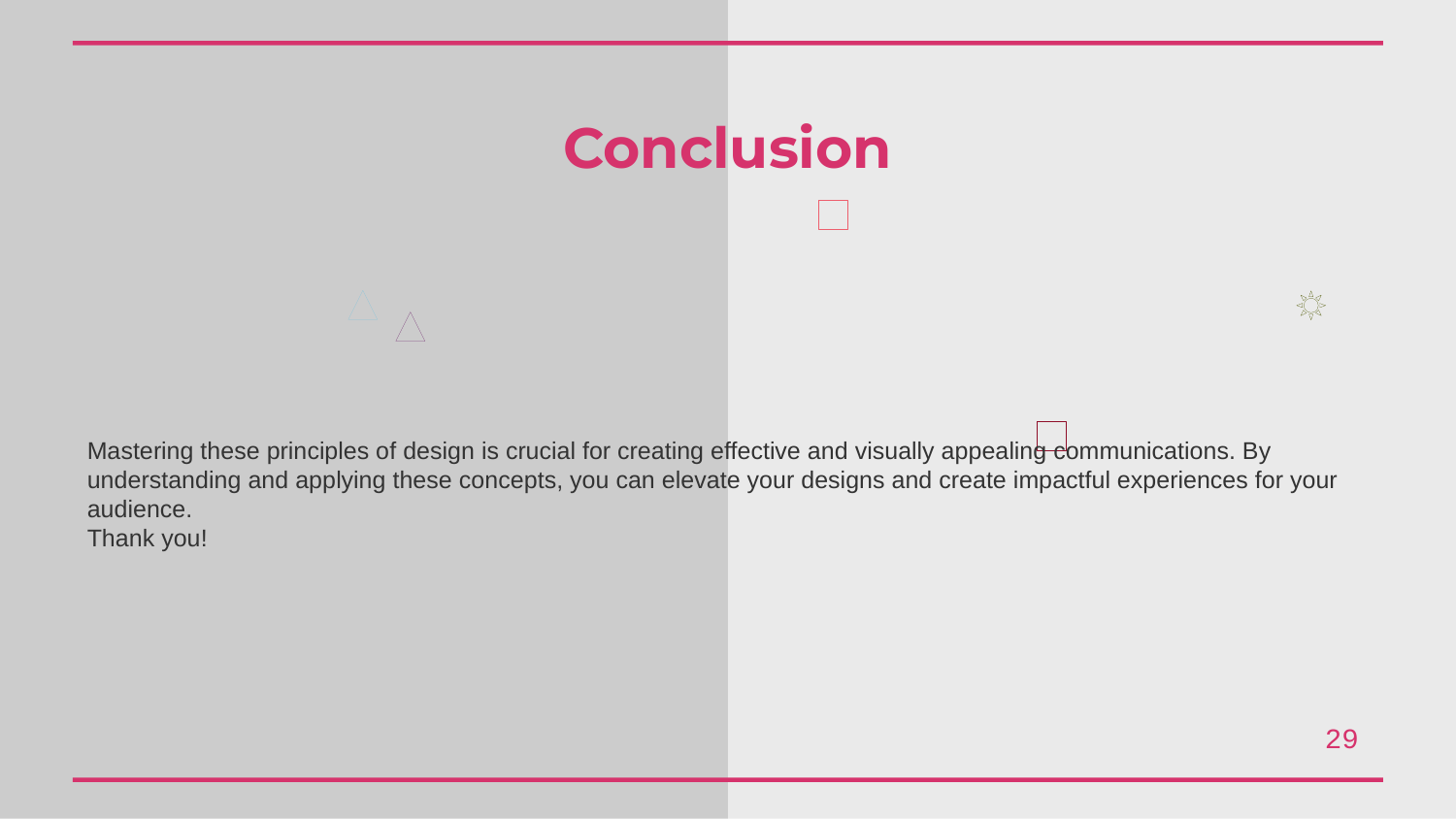

Conclusion

Mastering these principles of design is crucial for creating effective and visually appealing communications. By understanding and applying these concepts, you can elevate your designs and create impactful experiences for your audience.
Thank you!

29